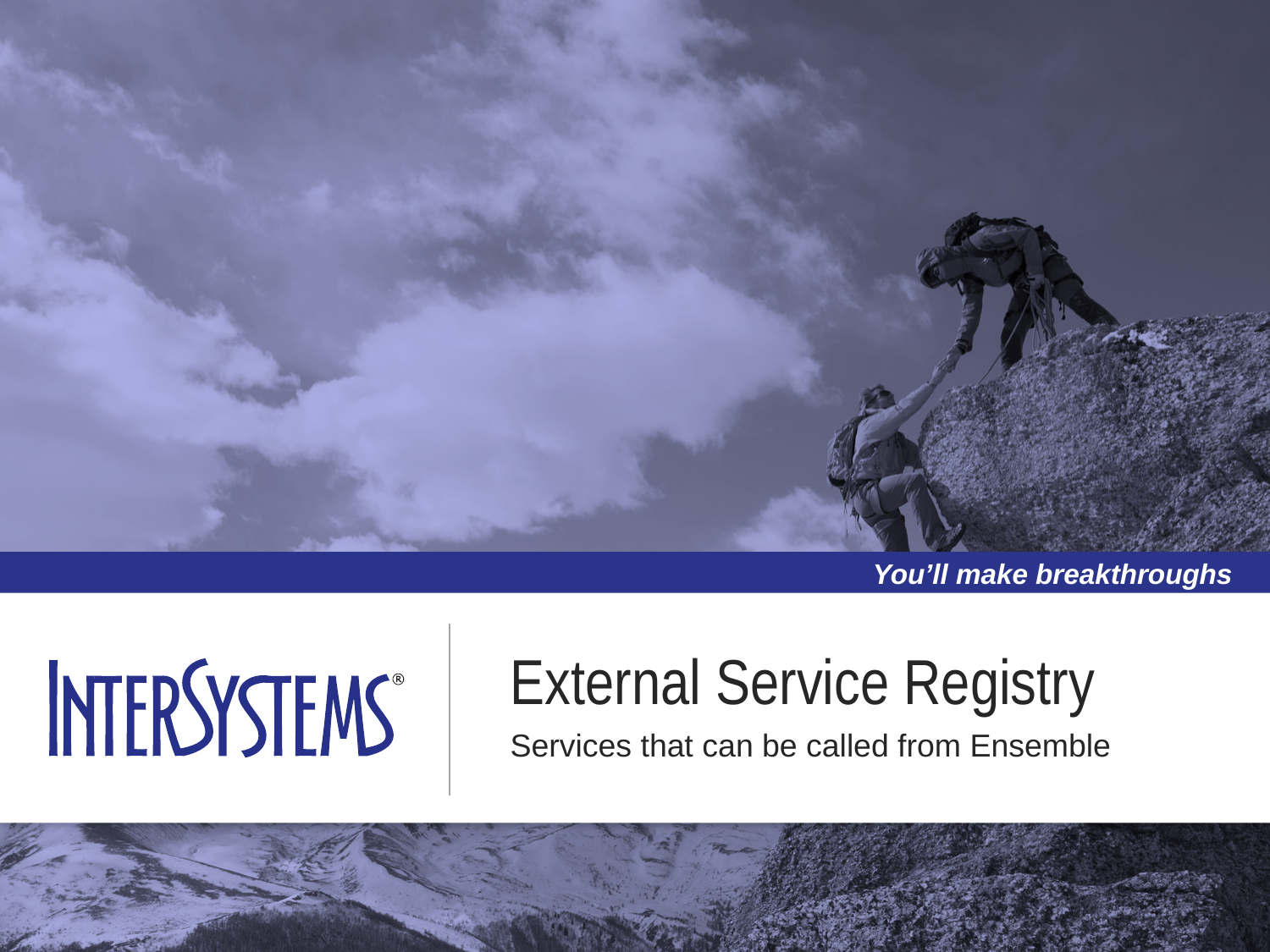

# External Service Registry
Services that can be called from Ensemble